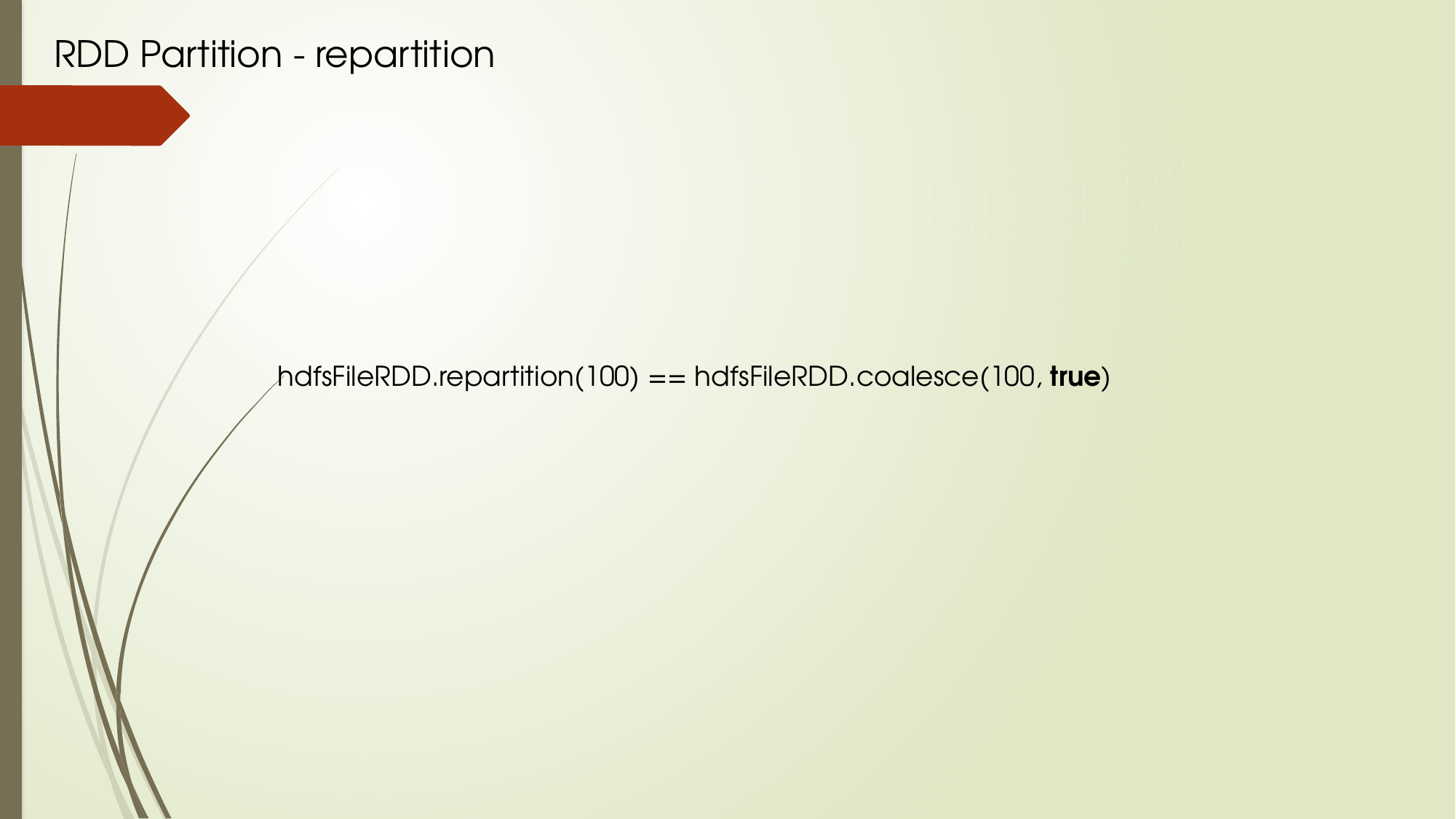

RDD Partition - repartition
hdfsFileRDD.repartition(100) == hdfsFileRDD.coalesce(100, true)